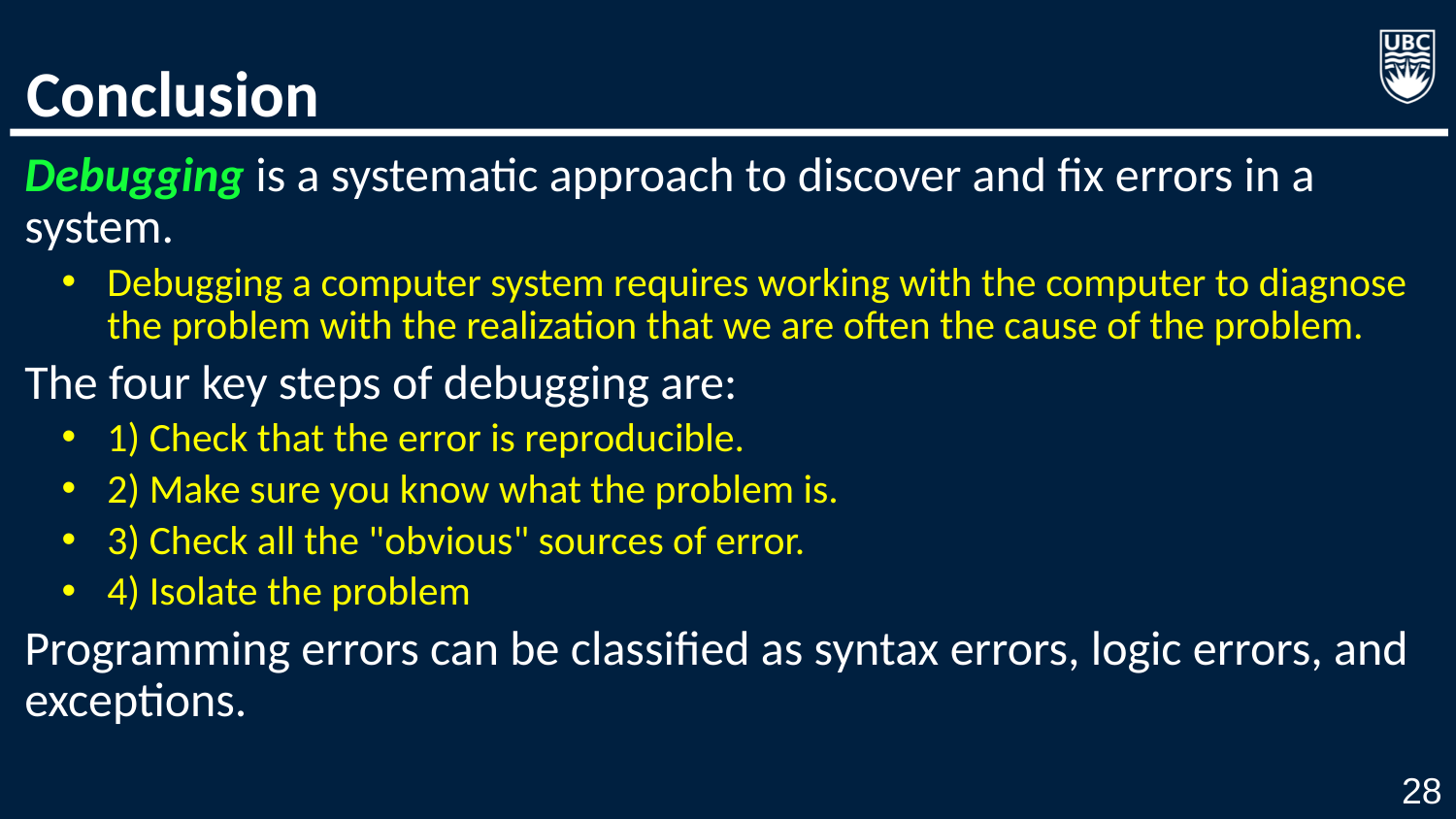

# Conclusion
Debugging is a systematic approach to discover and fix errors in a system.
Debugging a computer system requires working with the computer to diagnose the problem with the realization that we are often the cause of the problem.
The four key steps of debugging are:
1) Check that the error is reproducible.
2) Make sure you know what the problem is.
3) Check all the "obvious" sources of error.
4) Isolate the problem
Programming errors can be classified as syntax errors, logic errors, and exceptions.